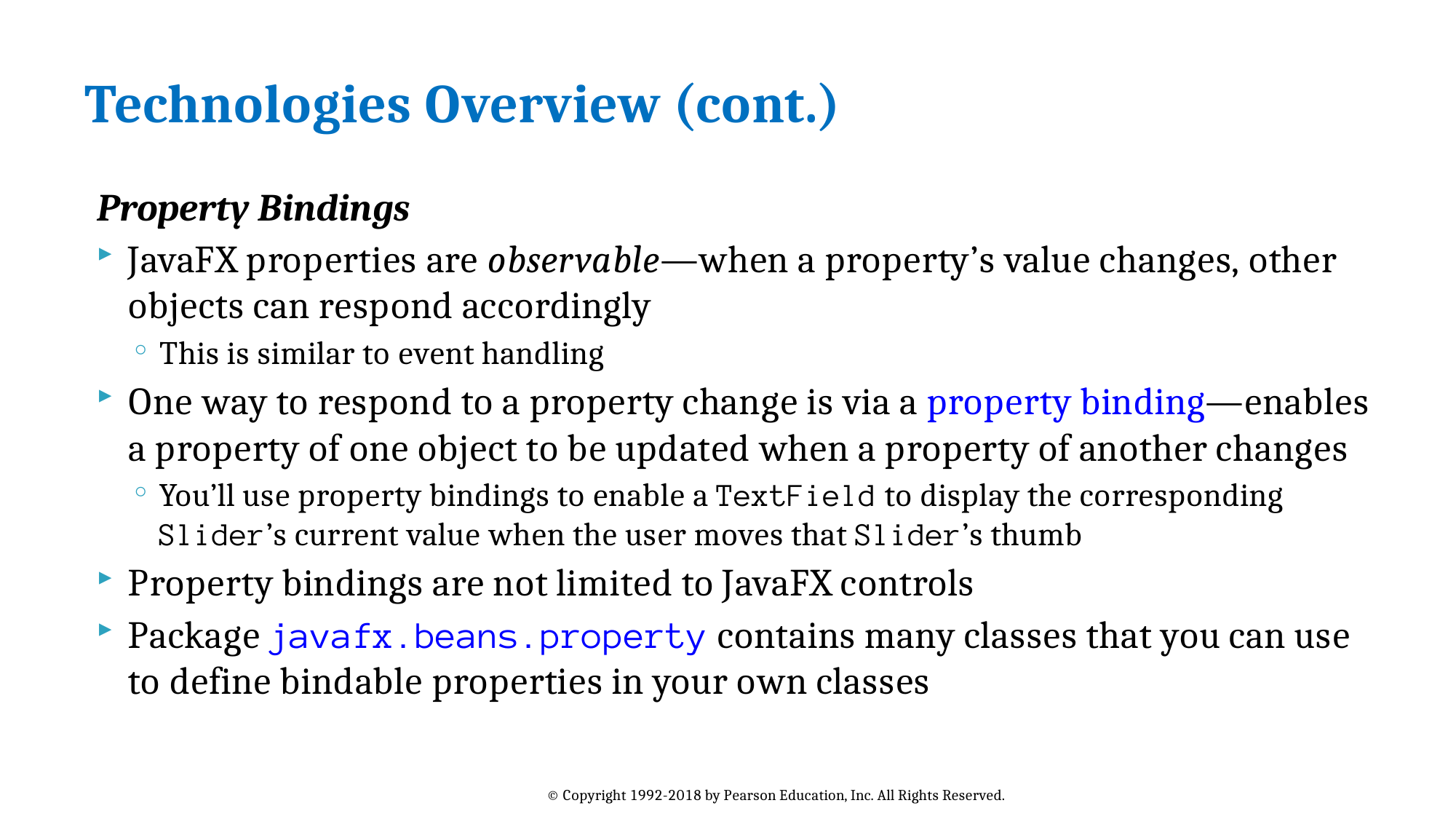

# Technologies Overview (cont.)
Property Bindings
JavaFX properties are observable—when a property’s value changes, other objects can respond accordingly
This is similar to event handling
One way to respond to a property change is via a property binding—enables a property of one object to be updated when a property of another changes
You’ll use property bindings to enable a TextField to display the corresponding Slider’s current value when the user moves that Slider’s thumb
Property bindings are not limited to JavaFX controls
Package javafx.beans.property contains many classes that you can use to define bindable properties in your own classes
© Copyright 1992-2018 by Pearson Education, Inc. All Rights Reserved.